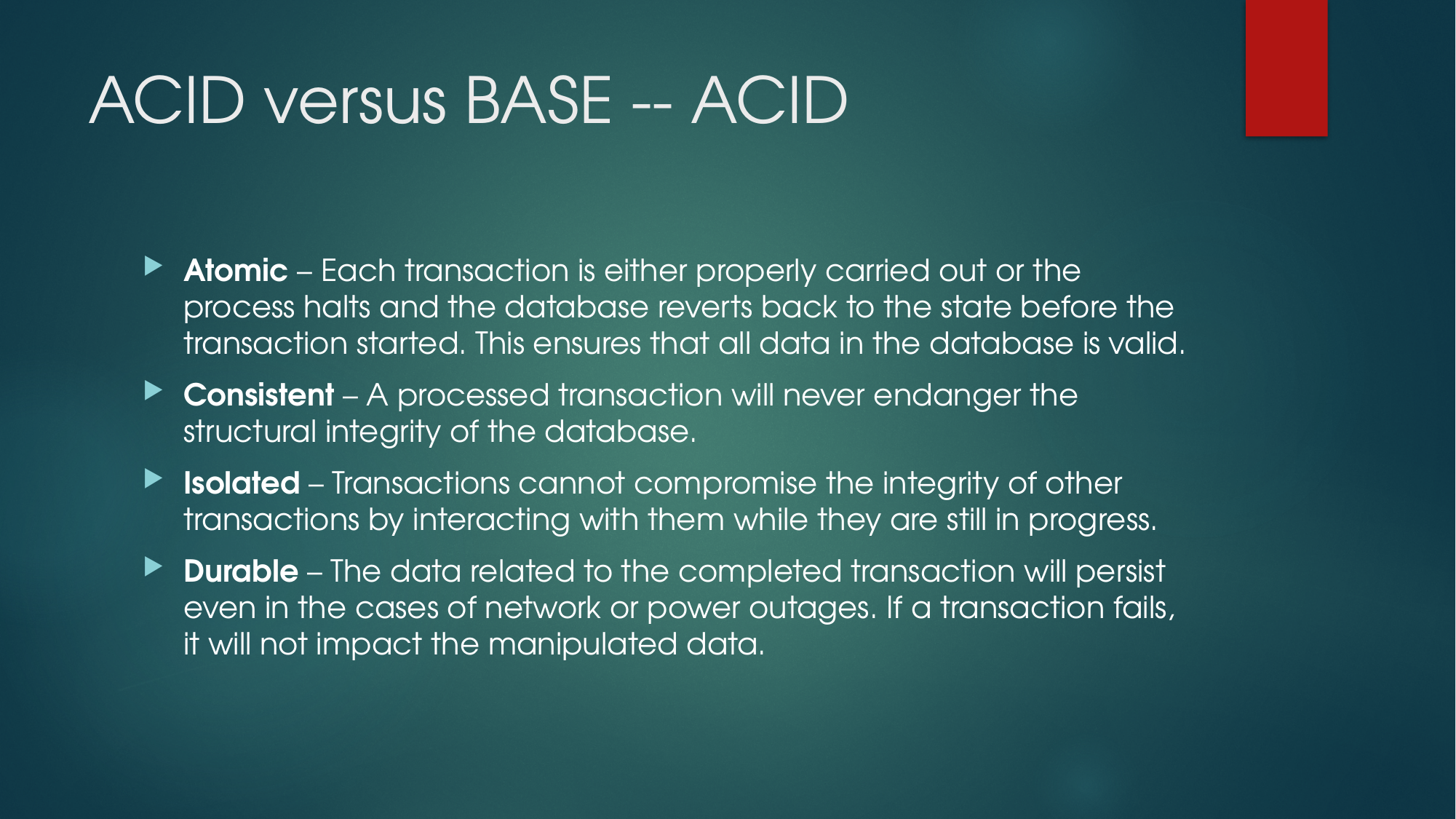

# ACID versus BASE -- ACID
Atomic – Each transaction is either properly carried out or the process halts and the database reverts back to the state before the transaction started. This ensures that all data in the database is valid.
Consistent – A processed transaction will never endanger the structural integrity of the database.
Isolated – Transactions cannot compromise the integrity of other transactions by interacting with them while they are still in progress.
Durable – The data related to the completed transaction will persist even in the cases of network or power outages. If a transaction fails, it will not impact the manipulated data.